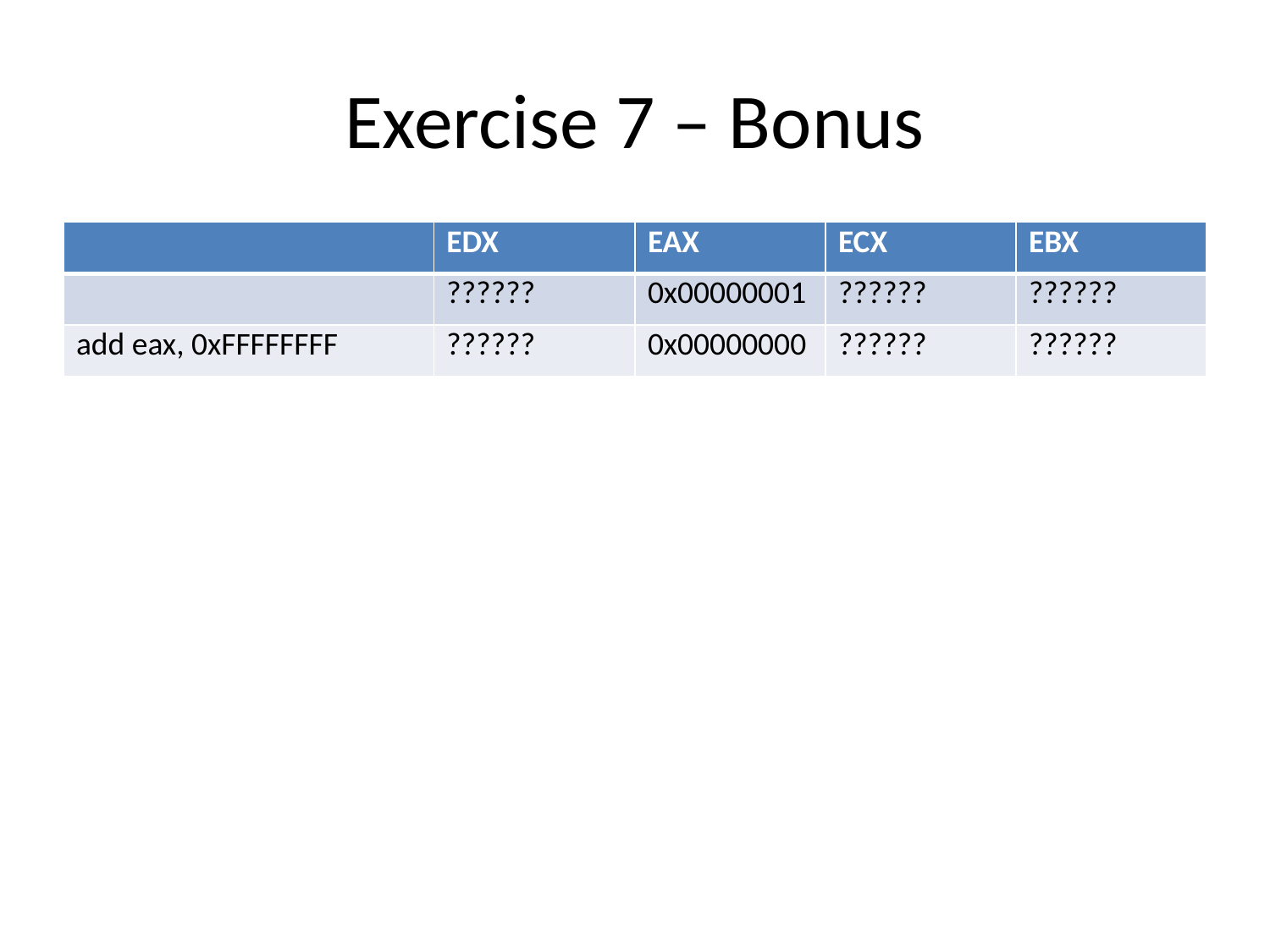

# Exercise 7 – Bonus
|  | EDX | EAX | ECX | EBX |
| --- | --- | --- | --- | --- |
|  | ?????? | 0x00000001 | ?????? | ?????? |
| add eax, 0xFFFFFFFF | ?????? | 0x00000000 | ?????? | ?????? |